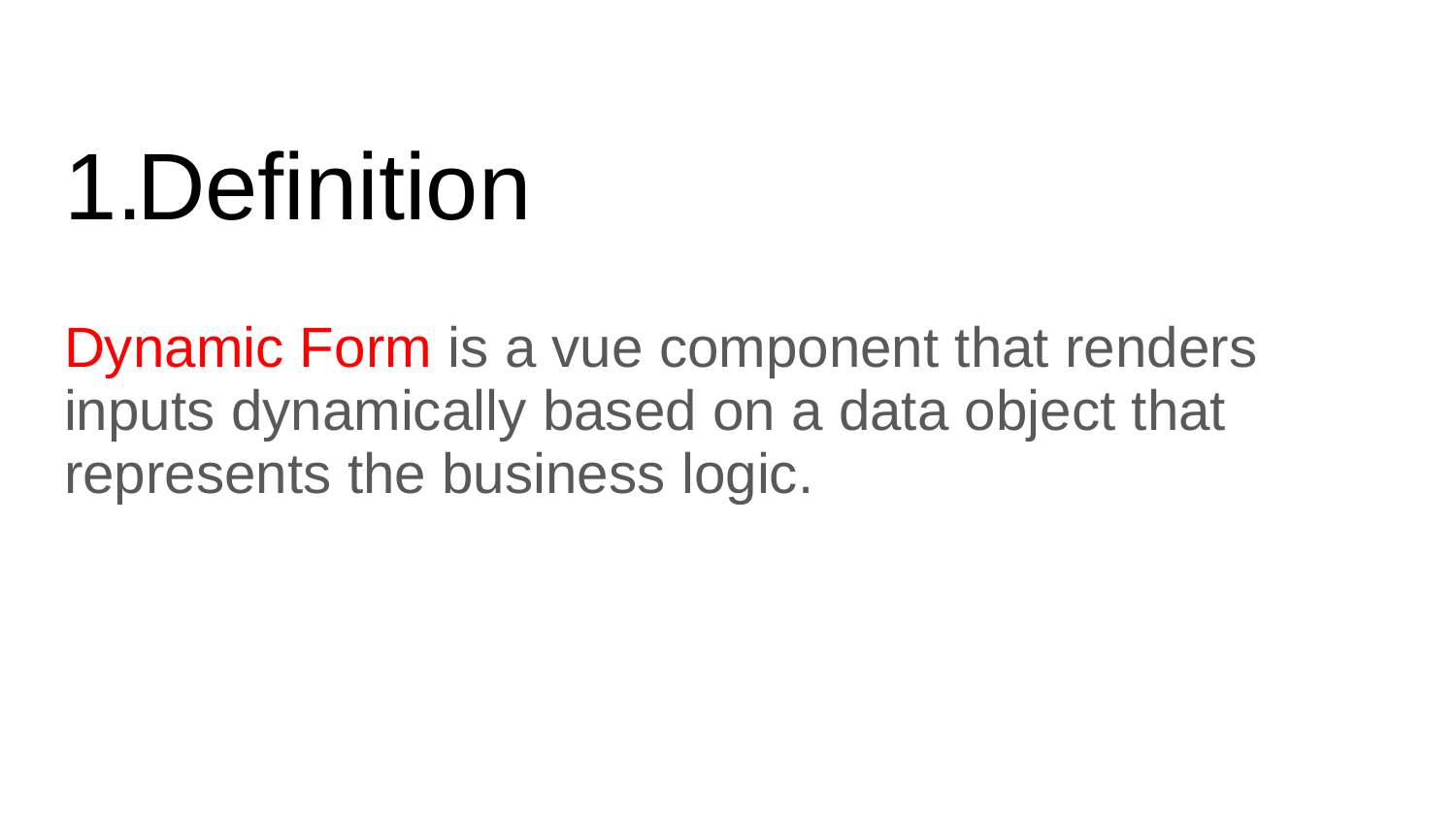

# Definition
Dynamic Form is a vue component that renders inputs dynamically based on a data object that represents the business logic.